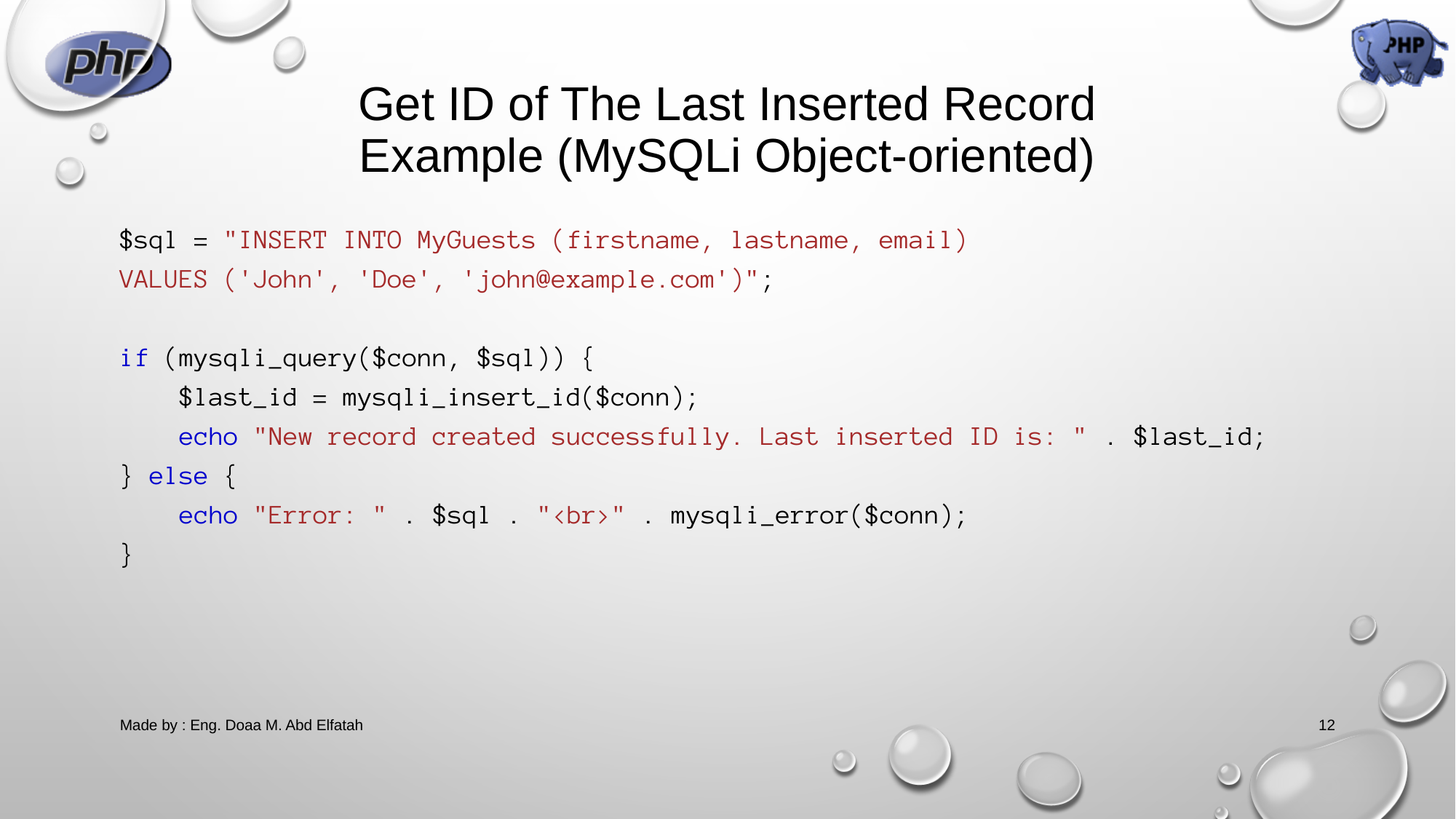

# Get ID of The Last Inserted Record Example (MySQLi Object-oriented)
$sql = "INSERT INTO MyGuests (firstname, lastname, email)
VALUES ('John', 'Doe', 'john@example.com')";
if (mysqli_query($conn, $sql)) {
    $last_id = mysqli_insert_id($conn);
    echo "New record created successfully. Last inserted ID is: " . $last_id;
} else {
    echo "Error: " . $sql . "<br>" . mysqli_error($conn);
}
Made by : Eng. Doaa M. Abd Elfatah
12